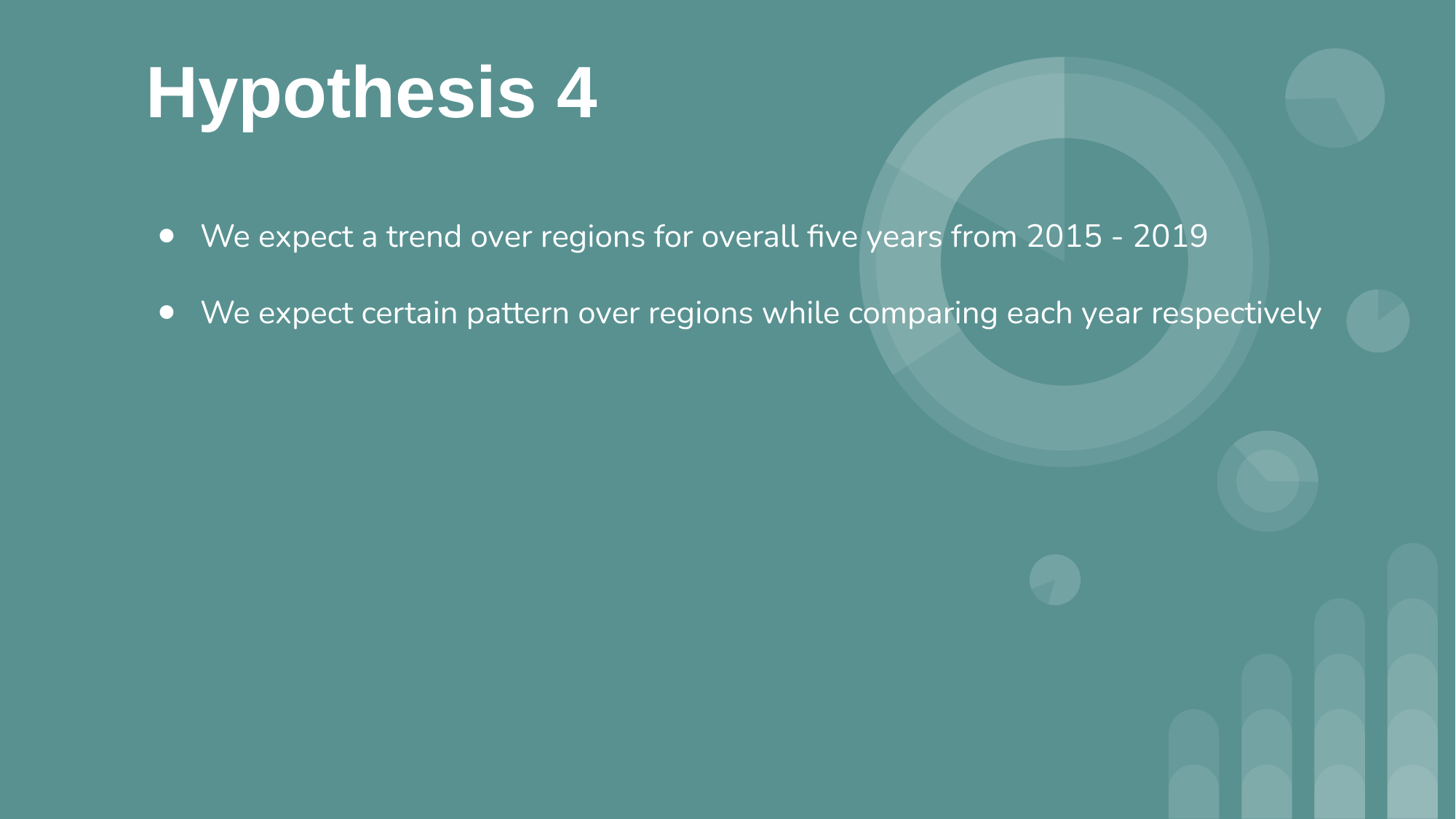

# Hypothesis 4
We expect a trend over regions for overall five years from 2015 - 2019
We expect certain pattern over regions while comparing each year respectively